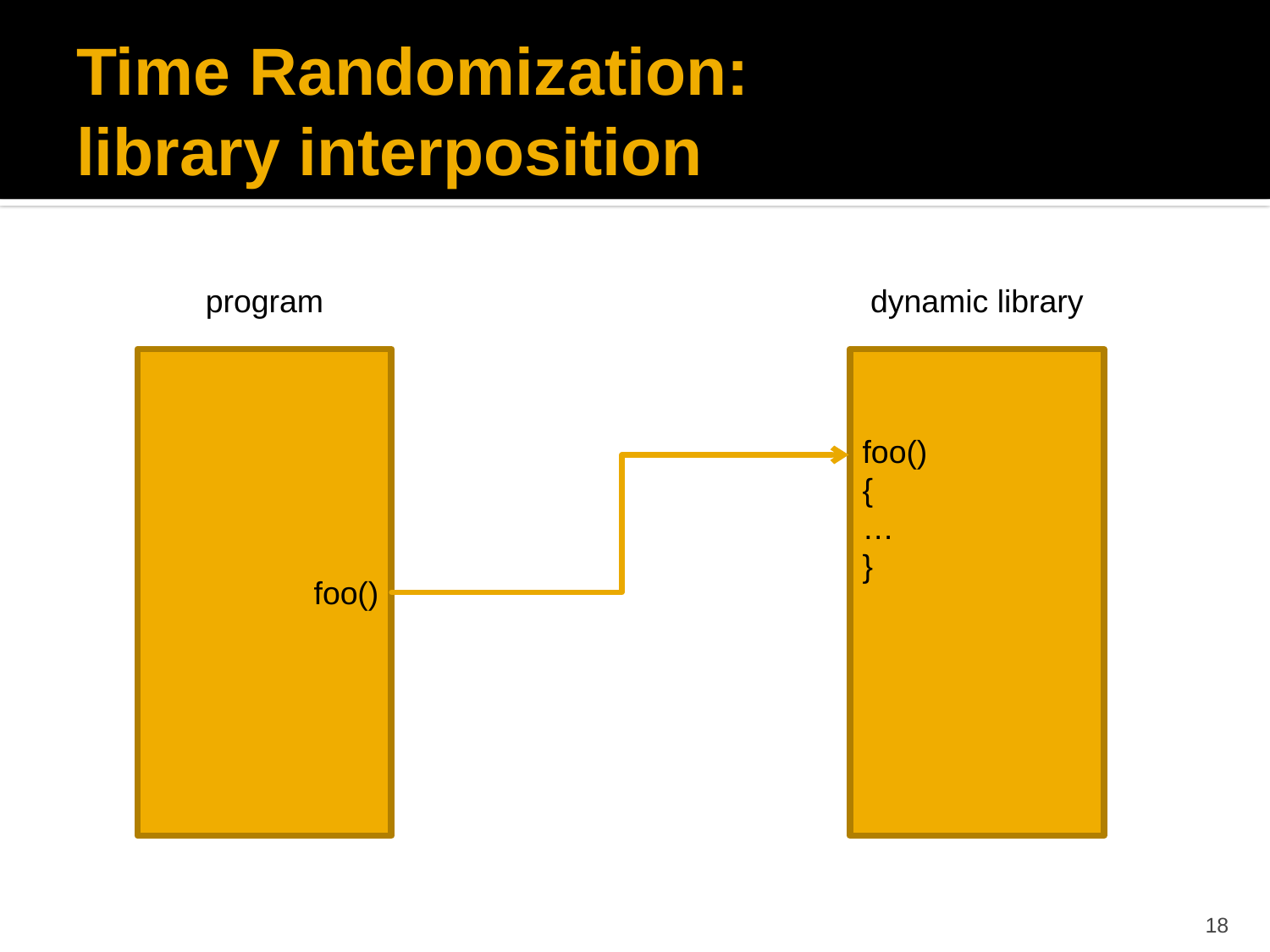

# Time Randomization: library interposition
program
dynamic library
foo()

foo()
{
…
}
18